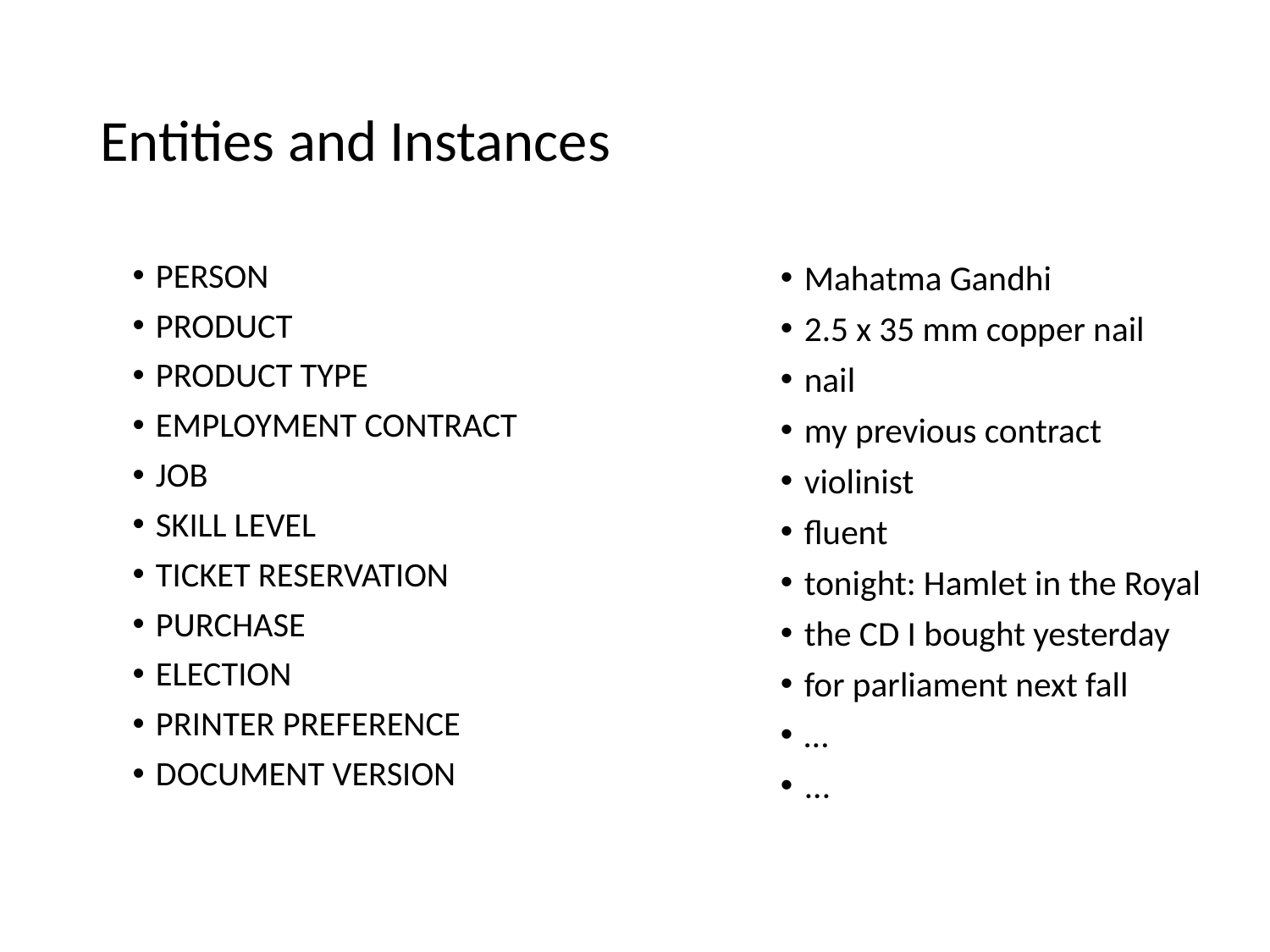

# Entities and Instances
PERSON
PRODUCT
PRODUCT TYPE
EMPLOYMENT CONTRACT
JOB
SKILL LEVEL
TICKET RESERVATION
PURCHASE
ELECTION
PRINTER PREFERENCE
DOCUMENT VERSION
Mahatma Gandhi
2.5 x 35 mm copper nail
nail
my previous contract
violinist
fluent
tonight: Hamlet in the Royal
the CD I bought yesterday
for parliament next fall
…
...